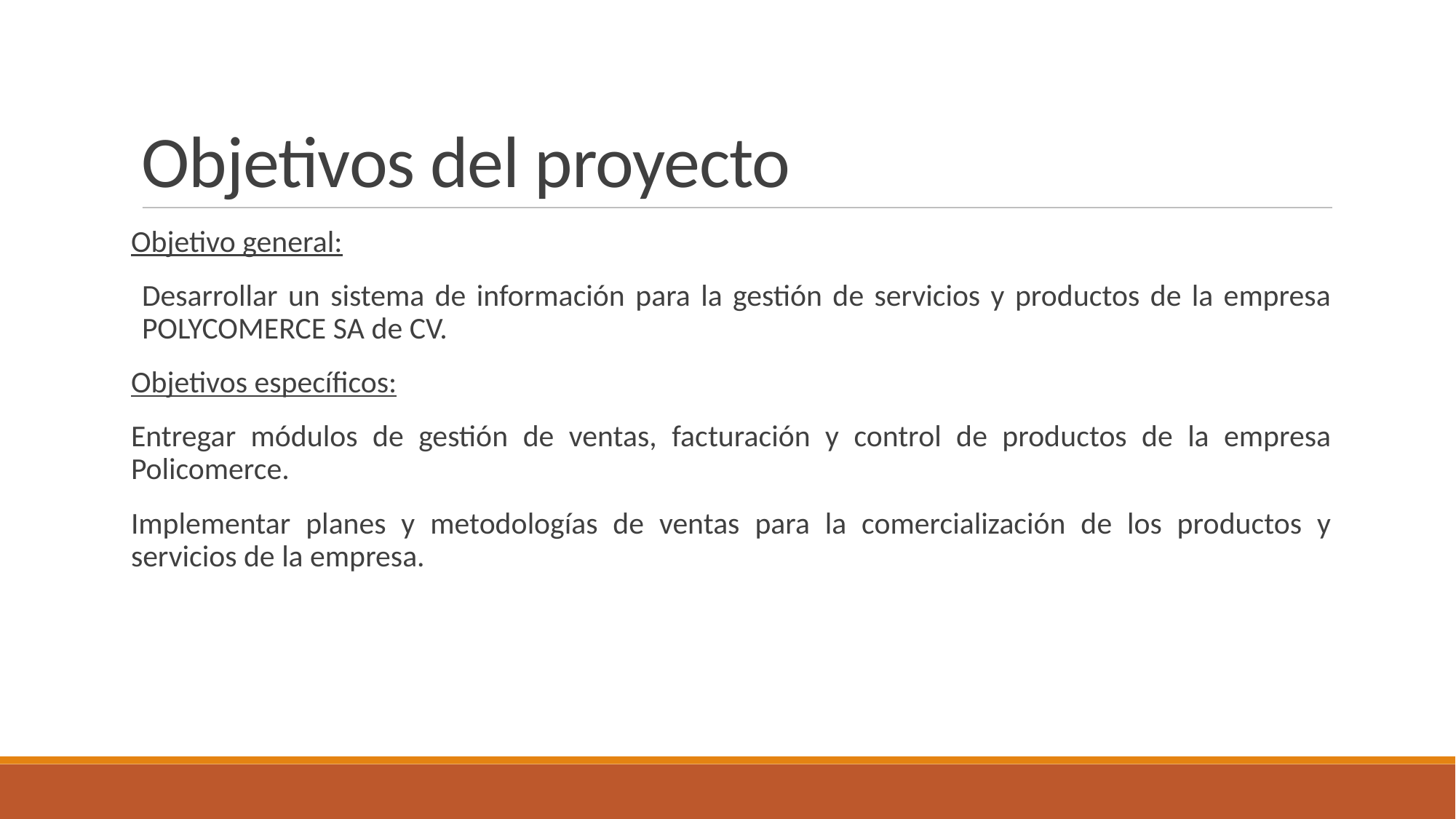

Objetivos del proyecto
Objetivo general:
Desarrollar un sistema de información para la gestión de servicios y productos de la empresa POLYCOMERCE SA de CV.
Objetivos específicos:
Entregar módulos de gestión de ventas, facturación y control de productos de la empresa Policomerce.
Implementar planes y metodologías de ventas para la comercialización de los productos y servicios de la empresa.